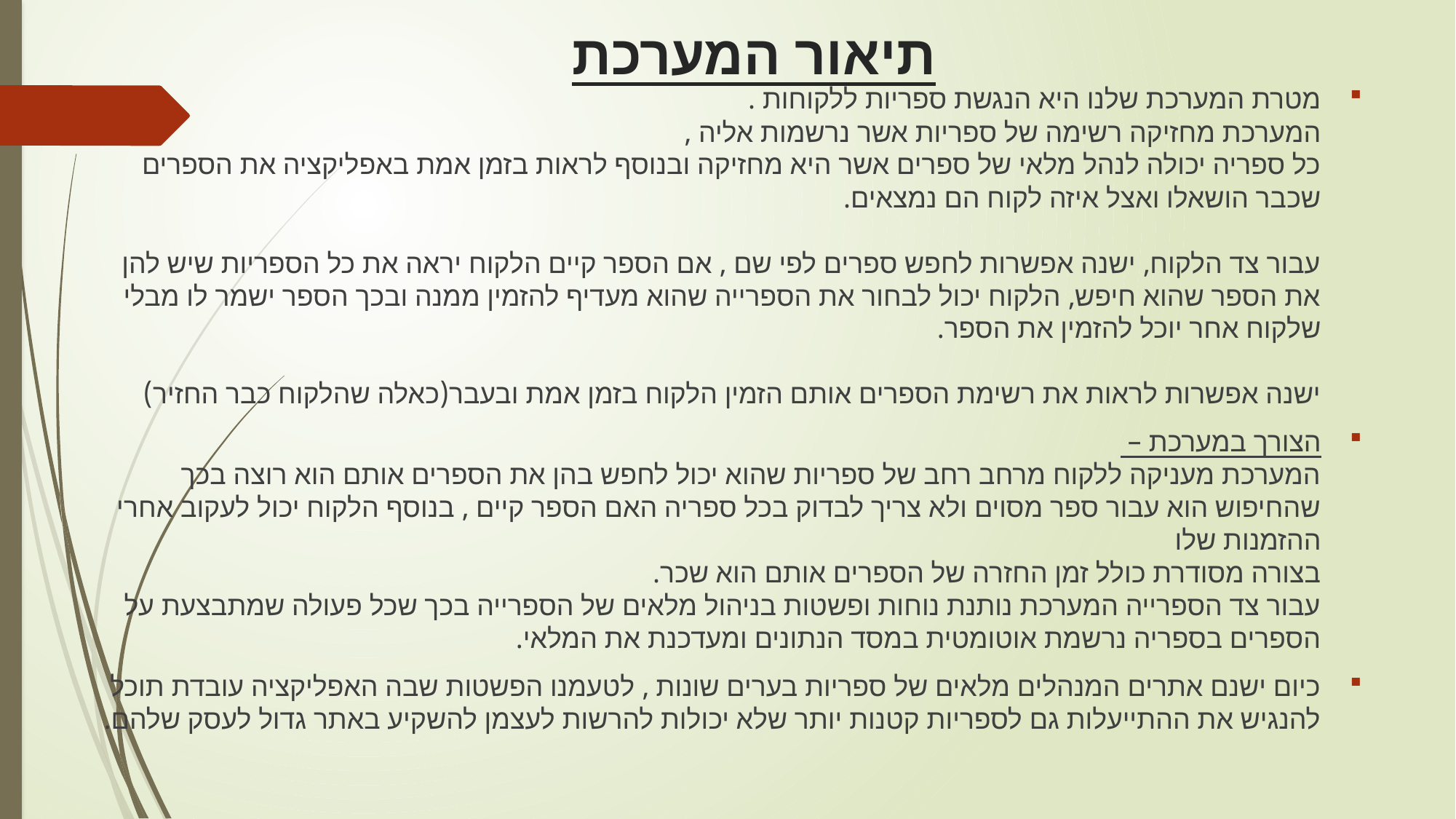

# תיאור המערכת
מטרת המערכת שלנו היא הנגשת ספריות ללקוחות .
המערכת מחזיקה רשימה של ספריות אשר נרשמות אליה ,
כל ספריה יכולה לנהל מלאי של ספרים אשר היא מחזיקה ובנוסף לראות בזמן אמת באפליקציה את הספרים שכבר הושאלו ואצל איזה לקוח הם נמצאים.
עבור צד הלקוח, ישנה אפשרות לחפש ספרים לפי שם , אם הספר קיים הלקוח יראה את כל הספריות שיש להן את הספר שהוא חיפש, הלקוח יכול לבחור את הספרייה שהוא מעדיף להזמין ממנה ובכך הספר ישמר לו מבלי שלקוח אחר יוכל להזמין את הספר.
ישנה אפשרות לראות את רשימת הספרים אותם הזמין הלקוח בזמן אמת ובעבר(כאלה שהלקוח כבר החזיר)
הצורך במערכת –
המערכת מעניקה ללקוח מרחב רחב של ספריות שהוא יכול לחפש בהן את הספרים אותם הוא רוצה בכך שהחיפוש הוא עבור ספר מסוים ולא צריך לבדוק בכל ספריה האם הספר קיים , בנוסף הלקוח יכול לעקוב אחרי ההזמנות שלו
בצורה מסודרת כולל זמן החזרה של הספרים אותם הוא שכר.
עבור צד הספרייה המערכת נותנת נוחות ופשטות בניהול מלאים של הספרייה בכך שכל פעולה שמתבצעת על הספרים בספריה נרשמת אוטומטית במסד הנתונים ומעדכנת את המלאי.
כיום ישנם אתרים המנהלים מלאים של ספריות בערים שונות , לטעמנו הפשטות שבה האפליקציה עובדת תוכל
להנגיש את ההתייעלות גם לספריות קטנות יותר שלא יכולות להרשות לעצמן להשקיע באתר גדול לעסק שלהם.